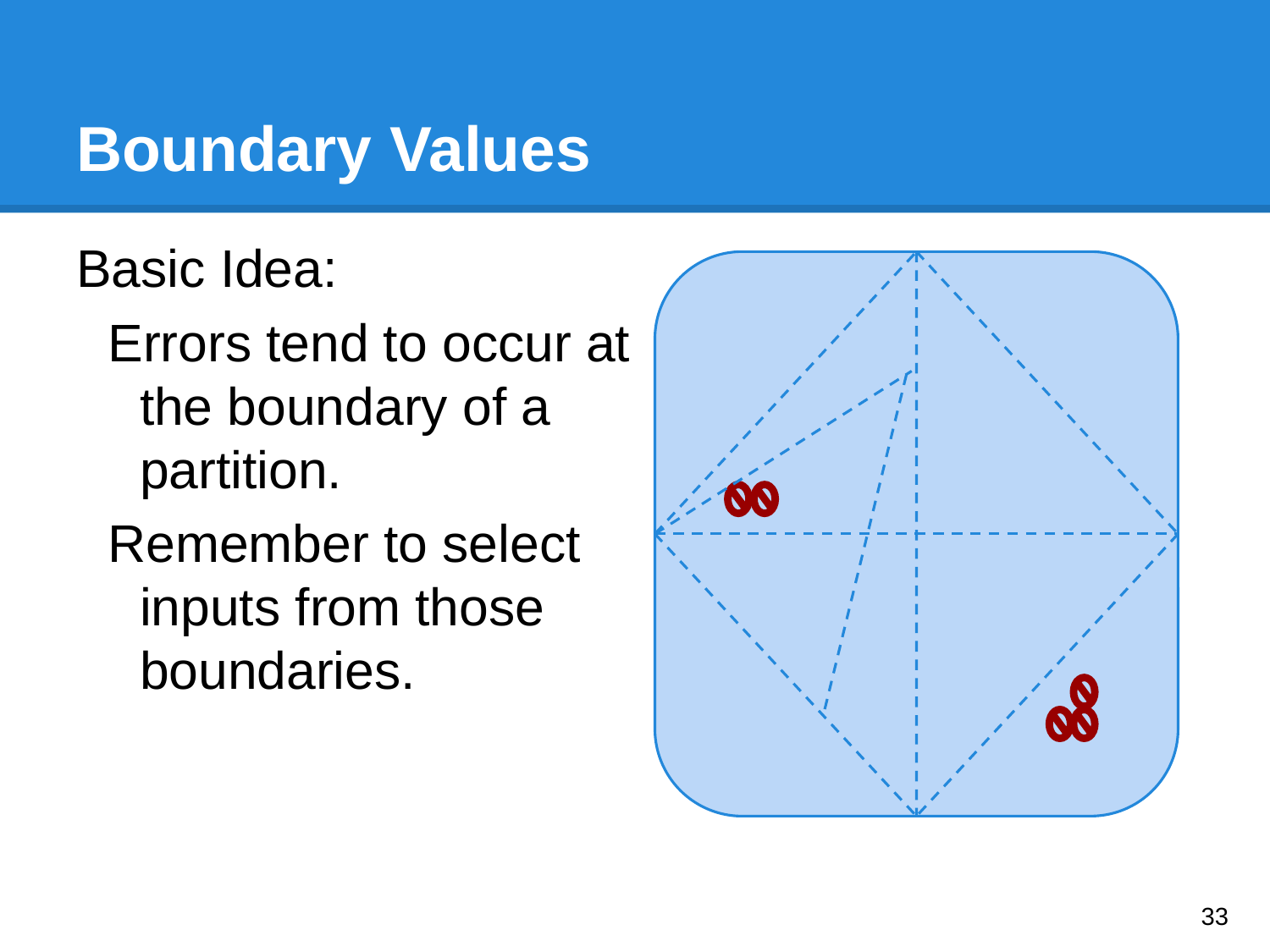

# Boundary Values
Basic Idea:
Errors tend to occur at the boundary of a partition.
Remember to select inputs from those boundaries.

33